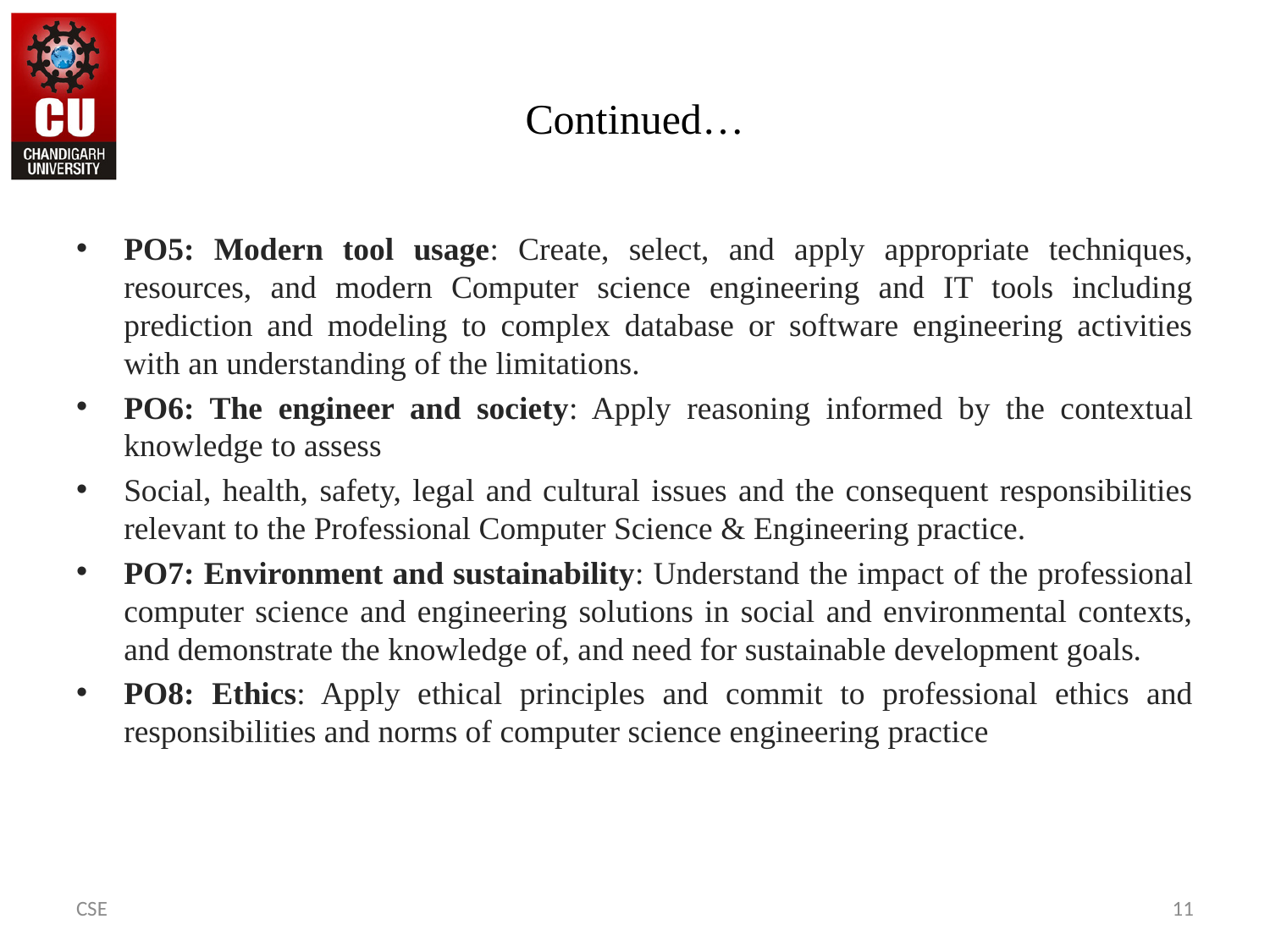

# Continued…
PO5: Modern tool usage: Create, select, and apply appropriate techniques, resources, and modern Computer science engineering and IT tools including prediction and modeling to complex database or software engineering activities with an understanding of the limitations.
PO6: The engineer and society: Apply reasoning informed by the contextual knowledge to assess
Social, health, safety, legal and cultural issues and the consequent responsibilities relevant to the Professional Computer Science & Engineering practice.
PO7: Environment and sustainability: Understand the impact of the professional computer science and engineering solutions in social and environmental contexts, and demonstrate the knowledge of, and need for sustainable development goals.
PO8: Ethics: Apply ethical principles and commit to professional ethics and responsibilities and norms of computer science engineering practice

CSE
11